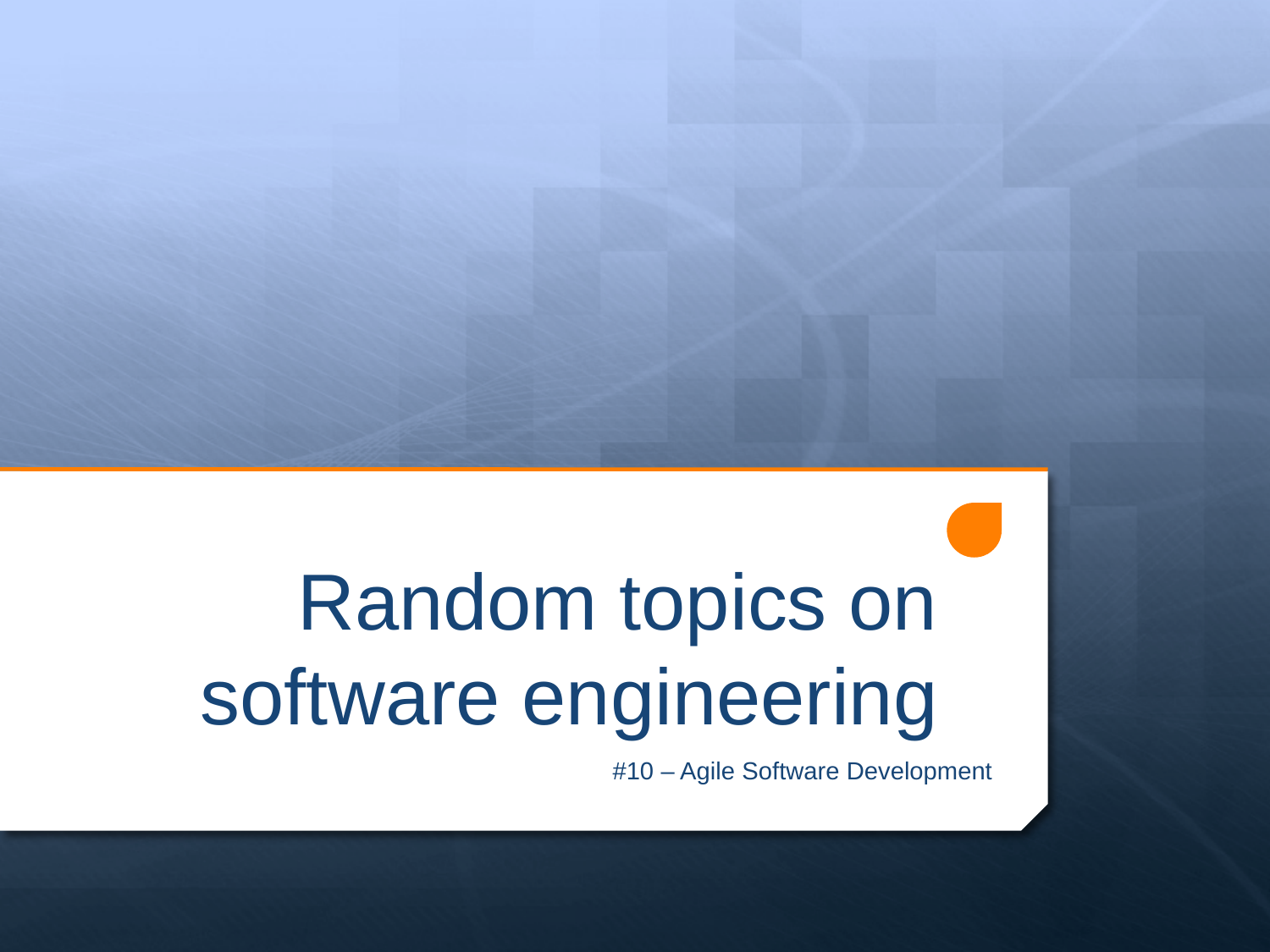

# Random topics on software engineering
#10 – Agile Software Development